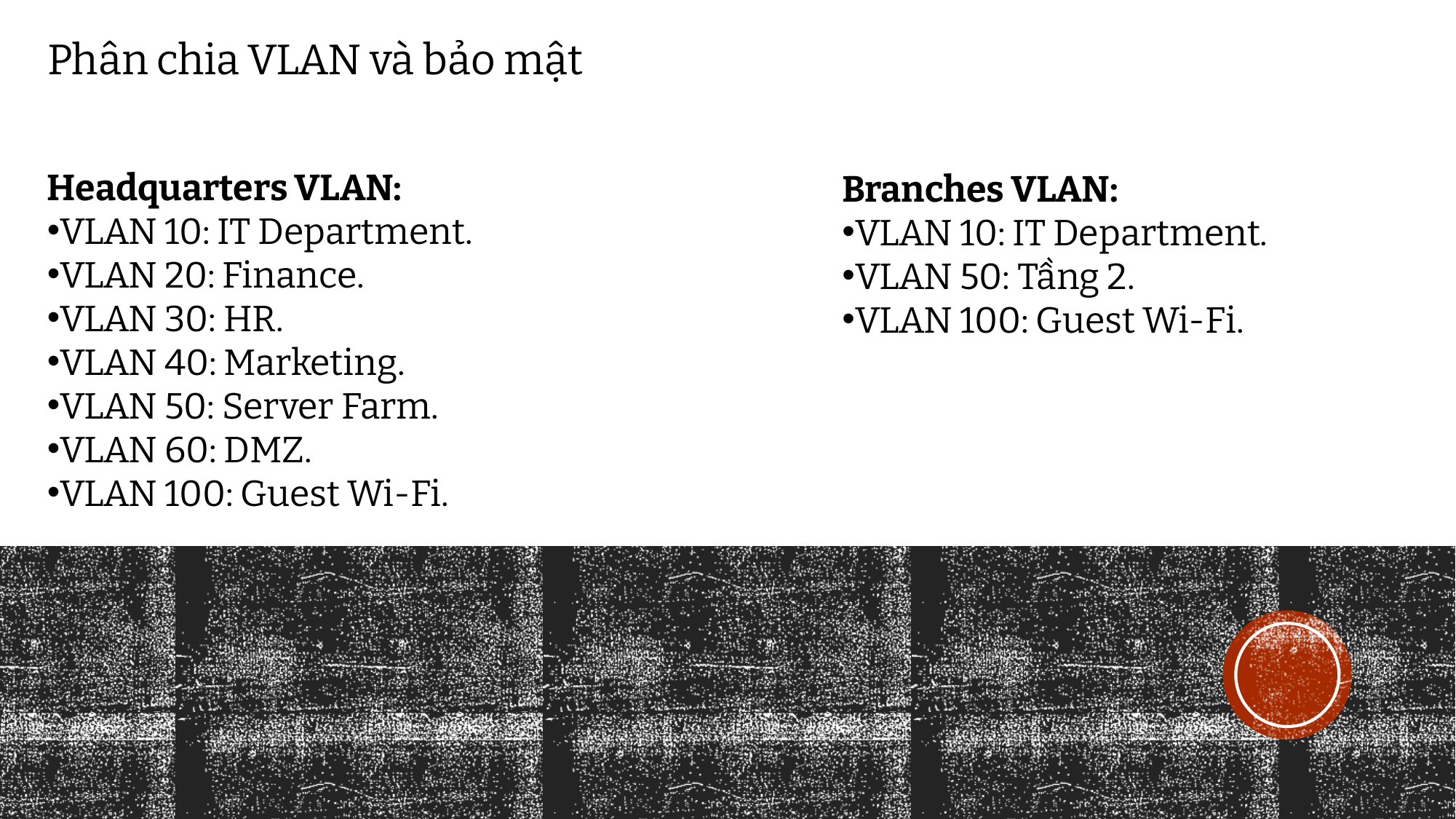

|  |  |  |
| --- | --- | --- |
| Phân chia VLAN và bảo mật |  |  |
#
Headquarters VLAN:
VLAN 10: IT Department.
VLAN 20: Finance.
VLAN 30: HR.
VLAN 40: Marketing.
VLAN 50: Server Farm.
VLAN 60: DMZ.
VLAN 100: Guest Wi-Fi.
Branches VLAN:
VLAN 10: IT Department.
VLAN 50: Tầng 2.
VLAN 100: Guest Wi-Fi.